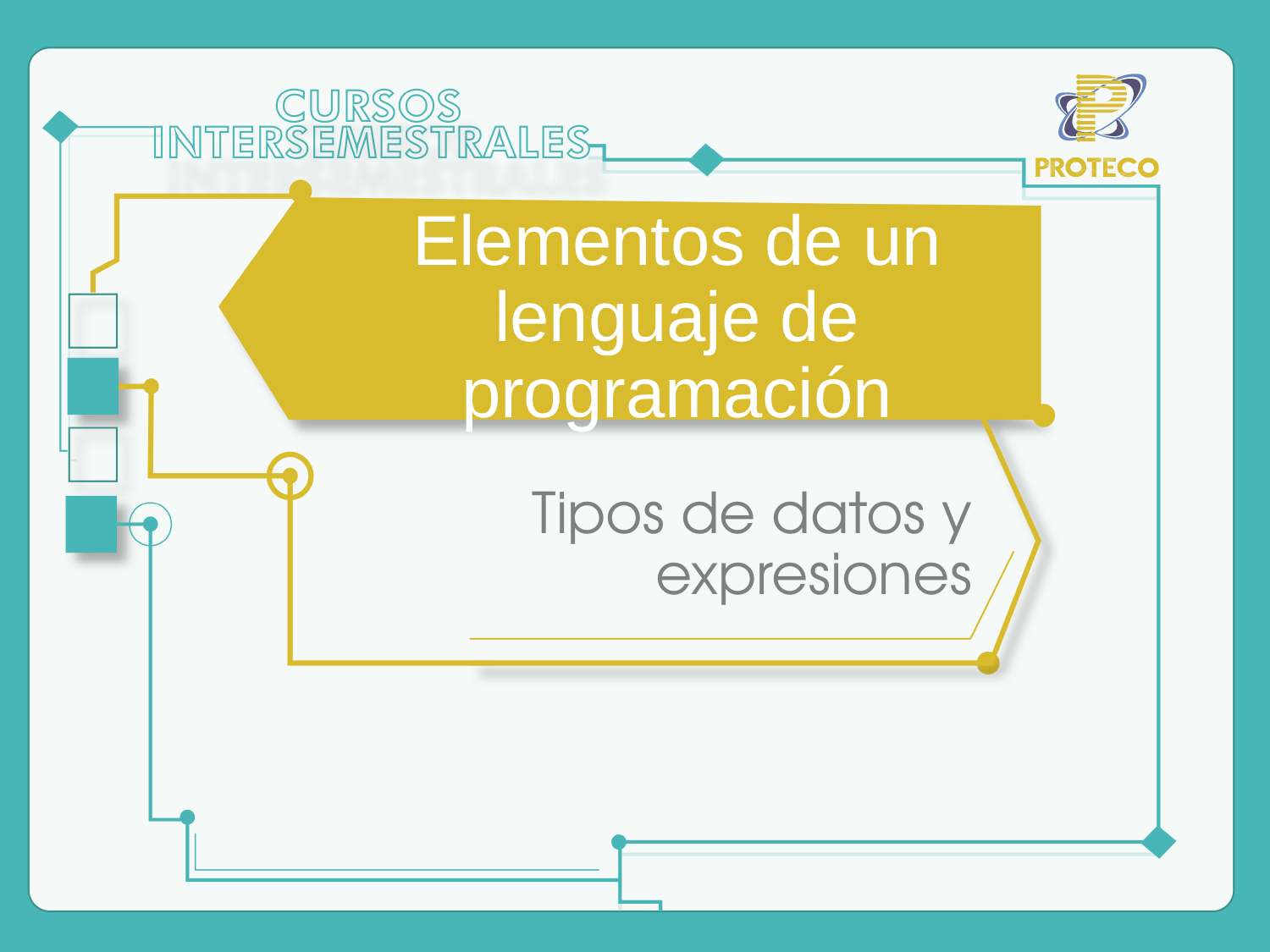

# Elementos de un lenguaje de programación
Tipos de datos y expresiones